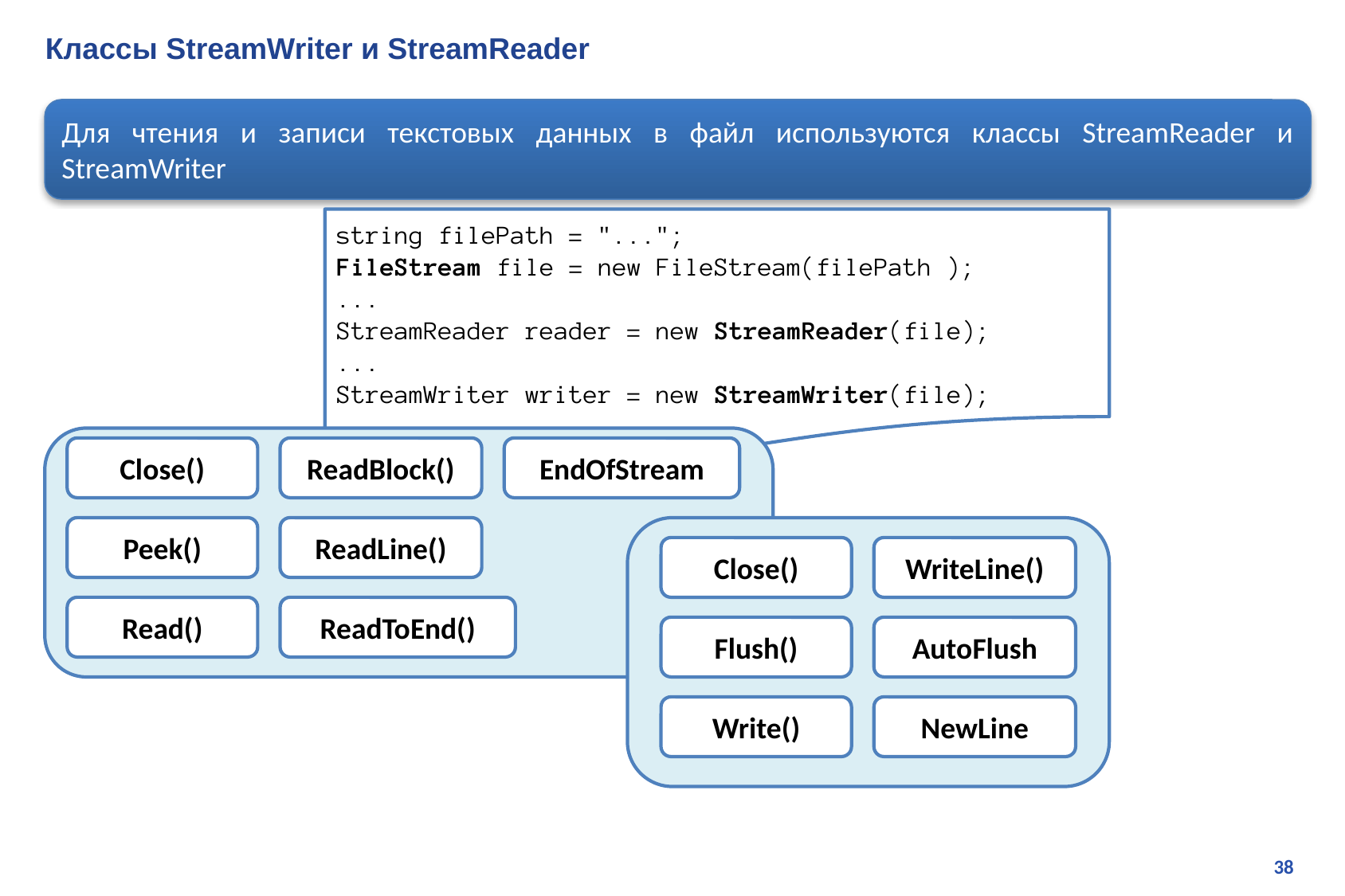

# Классы StreamWriter и StreamReader
Для чтения и записи текстовых данных в файл используются классы StreamReader и StreamWriter
string filePath = "...";
FileStream file = new FileStream(filePath );
...
StreamReader reader = new StreamReader(file);
...
StreamWriter writer = new StreamWriter(file);

Close()
ReadBlock()
EndOfStream
Peek()
ReadLine()

Close()
WriteLine()
Flush()
AutoFlush
Write()
NewLine
Read()
ReadToEnd()